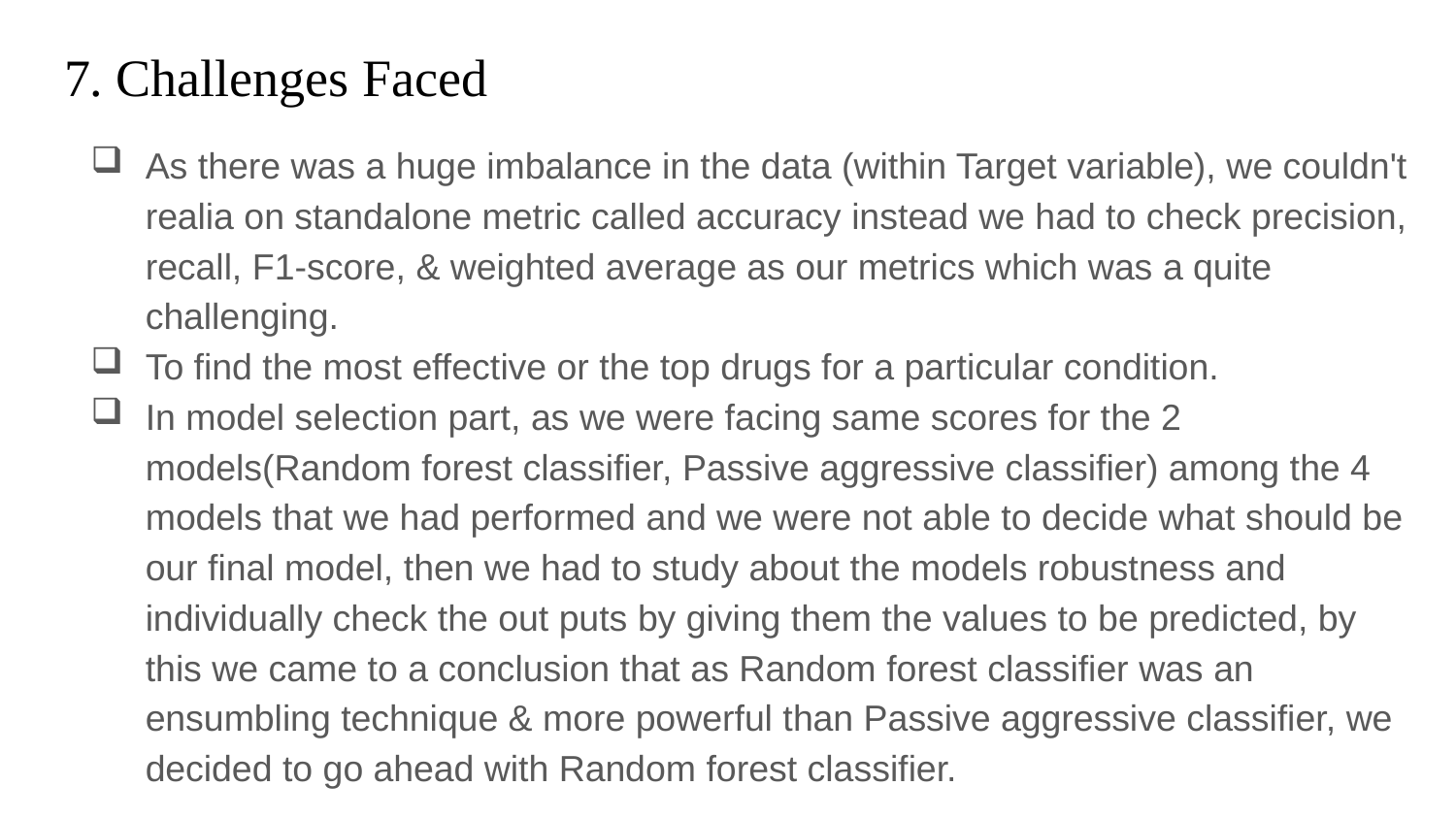

# 7. Challenges Faced
As there was a huge imbalance in the data (within Target variable), we couldn't realia on standalone metric called accuracy instead we had to check precision, recall, F1-score, & weighted average as our metrics which was a quite challenging.
To find the most effective or the top drugs for a particular condition.
In model selection part, as we were facing same scores for the 2 models(Random forest classifier, Passive aggressive classifier) among the 4 models that we had performed and we were not able to decide what should be our final model, then we had to study about the models robustness and individually check the out puts by giving them the values to be predicted, by this we came to a conclusion that as Random forest classifier was an ensumbling technique & more powerful than Passive aggressive classifier, we decided to go ahead with Random forest classifier.